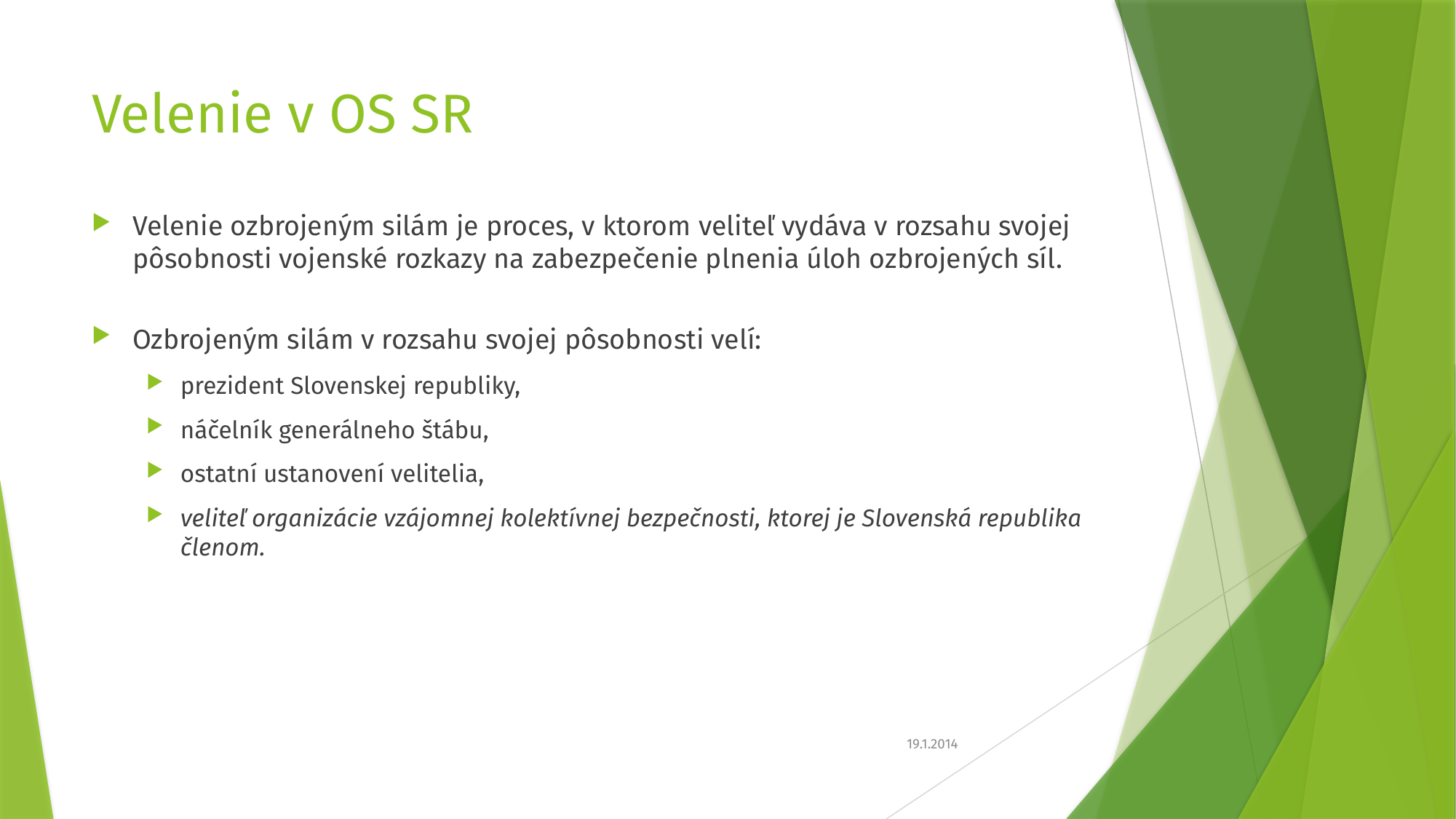

# Velenie v OS SR
Velenie ozbrojeným silám je proces, v ktorom veliteľ vydáva v rozsahu svojej pôsobnosti vojenské rozkazy na zabezpečenie plnenia úloh ozbrojených síl.
Ozbrojeným silám v rozsahu svojej pôsobnosti velí:
prezident Slovenskej republiky,
náčelník generálneho štábu,
ostatní ustanovení velitelia,
veliteľ organizácie vzájomnej kolektívnej bezpečnosti, ktorej je Slovenská republika členom.
19.1.2014